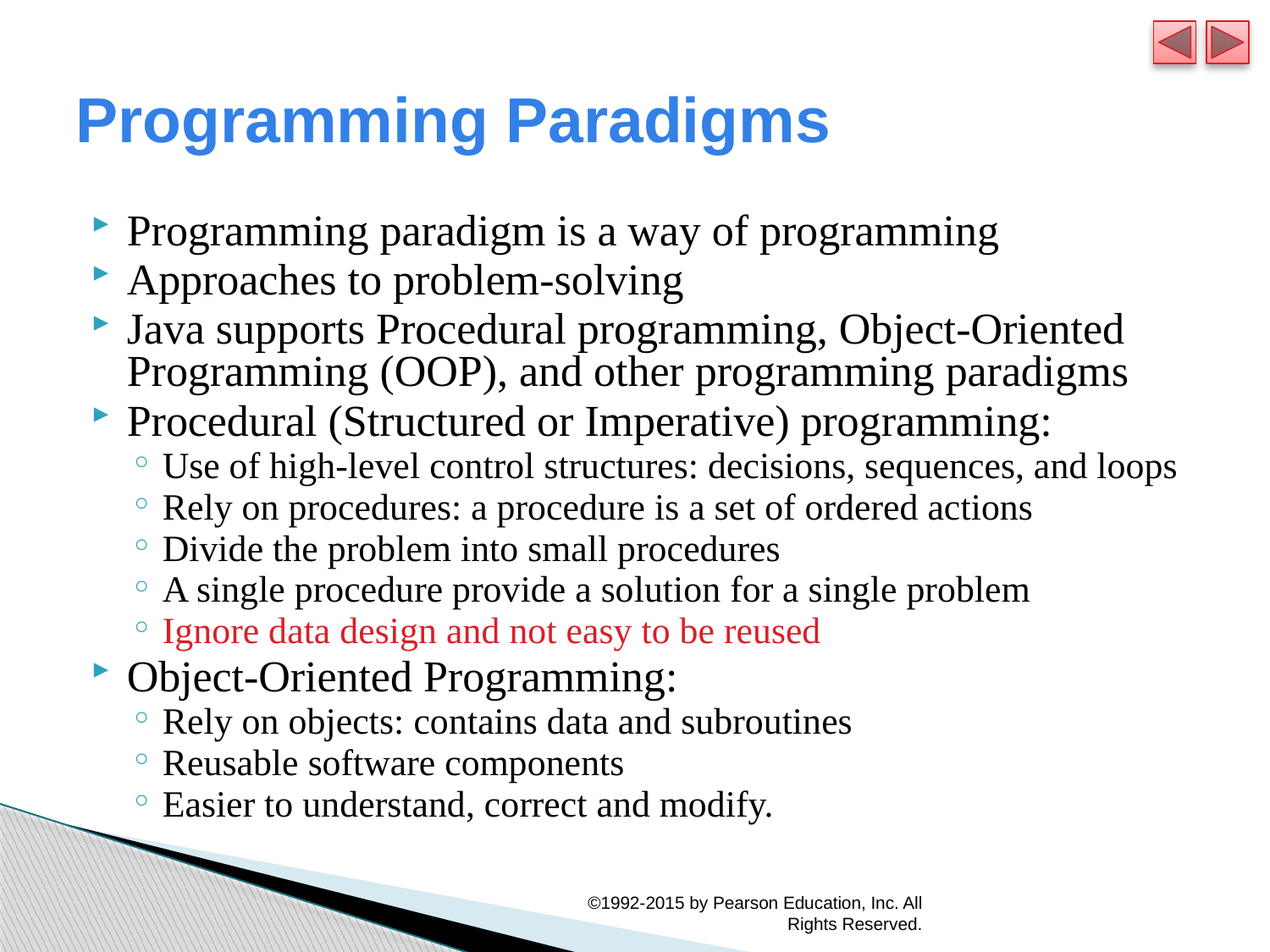

# Programming Paradigms
Programming paradigm is a way of programming
Approaches to problem-solving
Java supports Procedural programming, Object-Oriented Programming (OOP), and other programming paradigms
Procedural (Structured or Imperative) programming:
Use of high-level control structures: decisions, sequences, and loops
Rely on procedures: a procedure is a set of ordered actions
Divide the problem into small procedures
A single procedure provide a solution for a single problem
Ignore data design and not easy to be reused
Object-Oriented Programming:
Rely on objects: contains data and subroutines
Reusable software components
Easier to understand, correct and modify.

©1992-2015 by Pearson Education, Inc. All Rights Reserved.